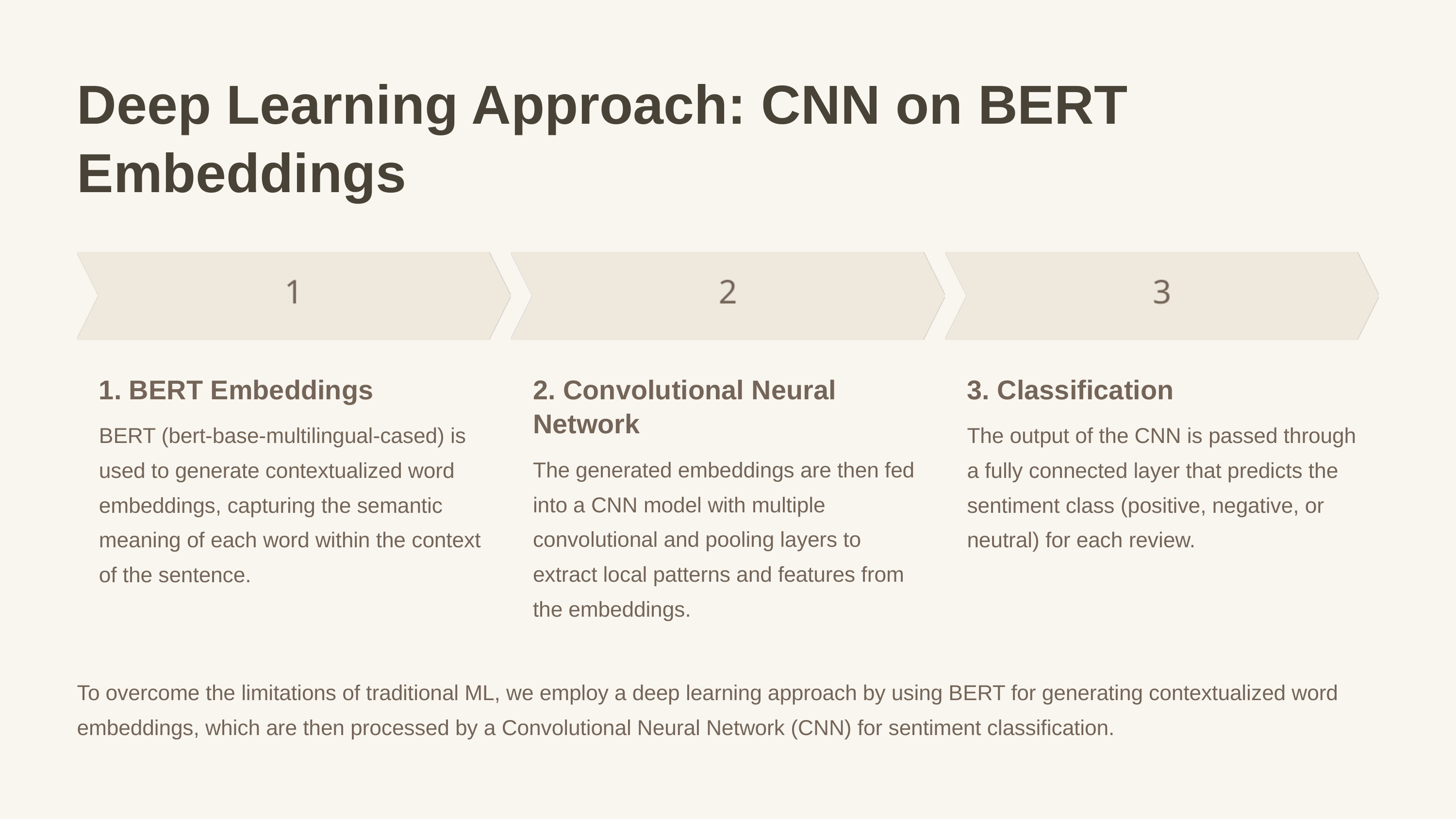

Deep Learning Approach: CNN on BERT Embeddings

1. BERT Embeddings
2. Convolutional Neural Network
3. Classification
BERT (bert-base-multilingual-cased) is used to generate contextualized word embeddings, capturing the semantic meaning of each word within the context of the sentence.
The output of the CNN is passed through a fully connected layer that predicts the sentiment class (positive, negative, or neutral) for each review.
The generated embeddings are then fed into a CNN model with multiple convolutional and pooling layers to extract local patterns and features from the embeddings.
To overcome the limitations of traditional ML, we employ a deep learning approach by using BERT for generating contextualized word embeddings, which are then processed by a Convolutional Neural Network (CNN) for sentiment classification.